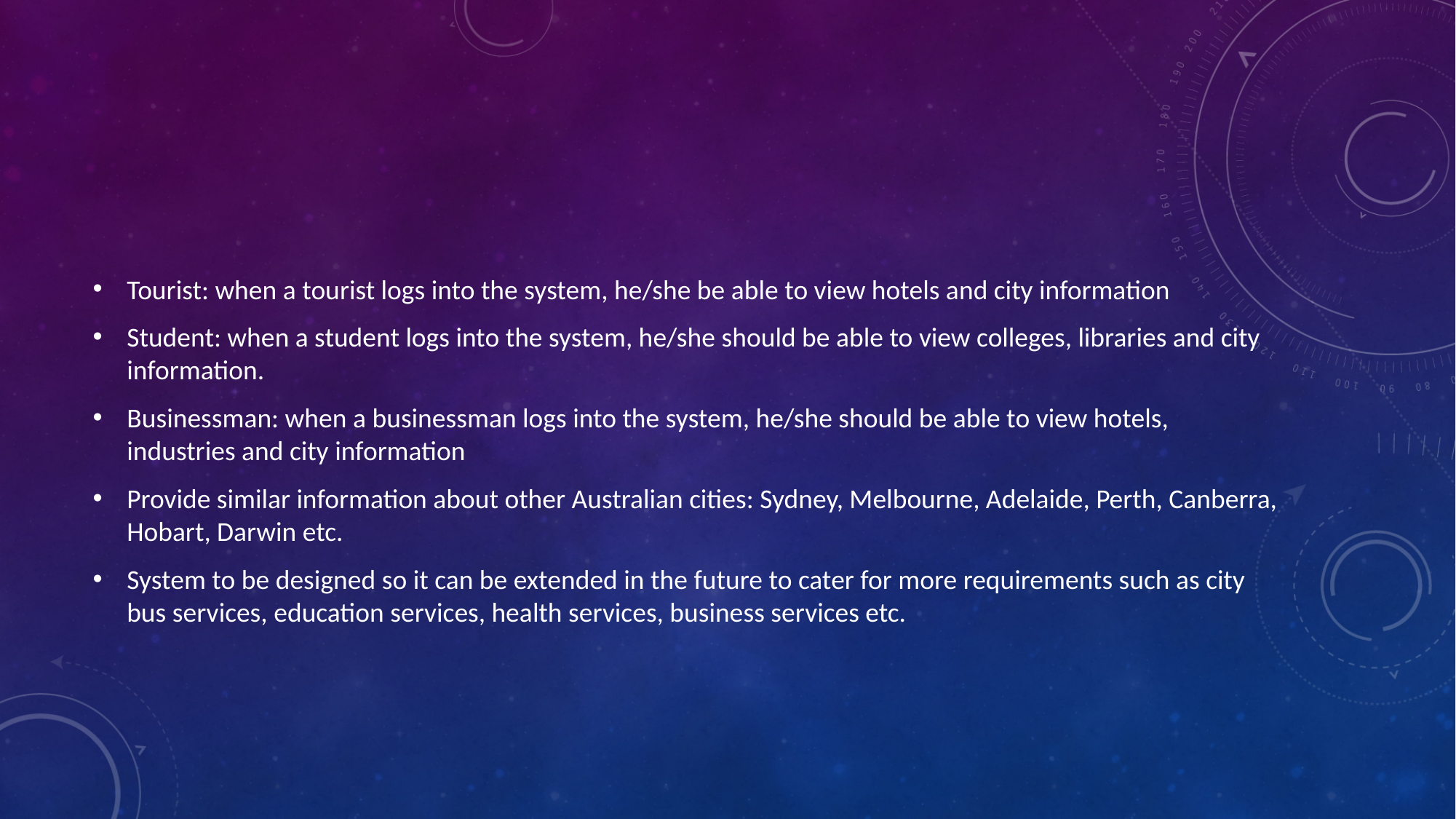

#
Tourist: when a tourist logs into the system, he/she be able to view hotels and city information
Student: when a student logs into the system, he/she should be able to view colleges, libraries and city information.
Businessman: when a businessman logs into the system, he/she should be able to view hotels, industries and city information
Provide similar information about other Australian cities: Sydney, Melbourne, Adelaide, Perth, Canberra, Hobart, Darwin etc.
System to be designed so it can be extended in the future to cater for more requirements such as city bus services, education services, health services, business services etc.